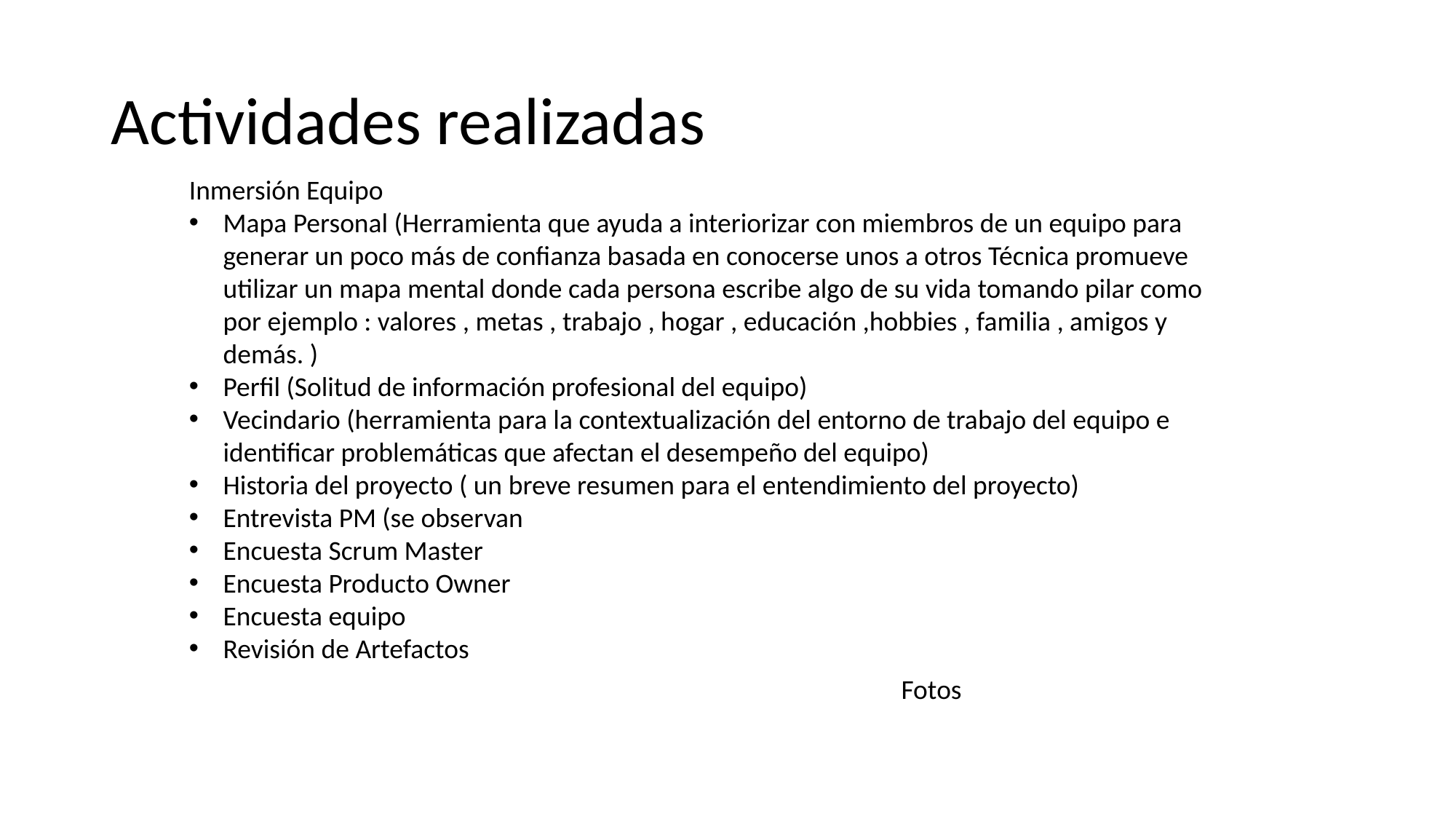

# Actividades realizadas
Inmersión Equipo
Mapa Personal (Herramienta que ayuda a interiorizar con miembros de un equipo para generar un poco más de confianza basada en conocerse unos a otros Técnica promueve utilizar un mapa mental donde cada persona escribe algo de su vida tomando pilar como por ejemplo : valores , metas , trabajo , hogar , educación ,hobbies , familia , amigos y demás. )
Perfil (Solitud de información profesional del equipo)
Vecindario (herramienta para la contextualización del entorno de trabajo del equipo e identificar problemáticas que afectan el desempeño del equipo)
Historia del proyecto ( un breve resumen para el entendimiento del proyecto)
Entrevista PM (se observan
Encuesta Scrum Master
Encuesta Producto Owner
Encuesta equipo
Revisión de Artefactos

Fotos